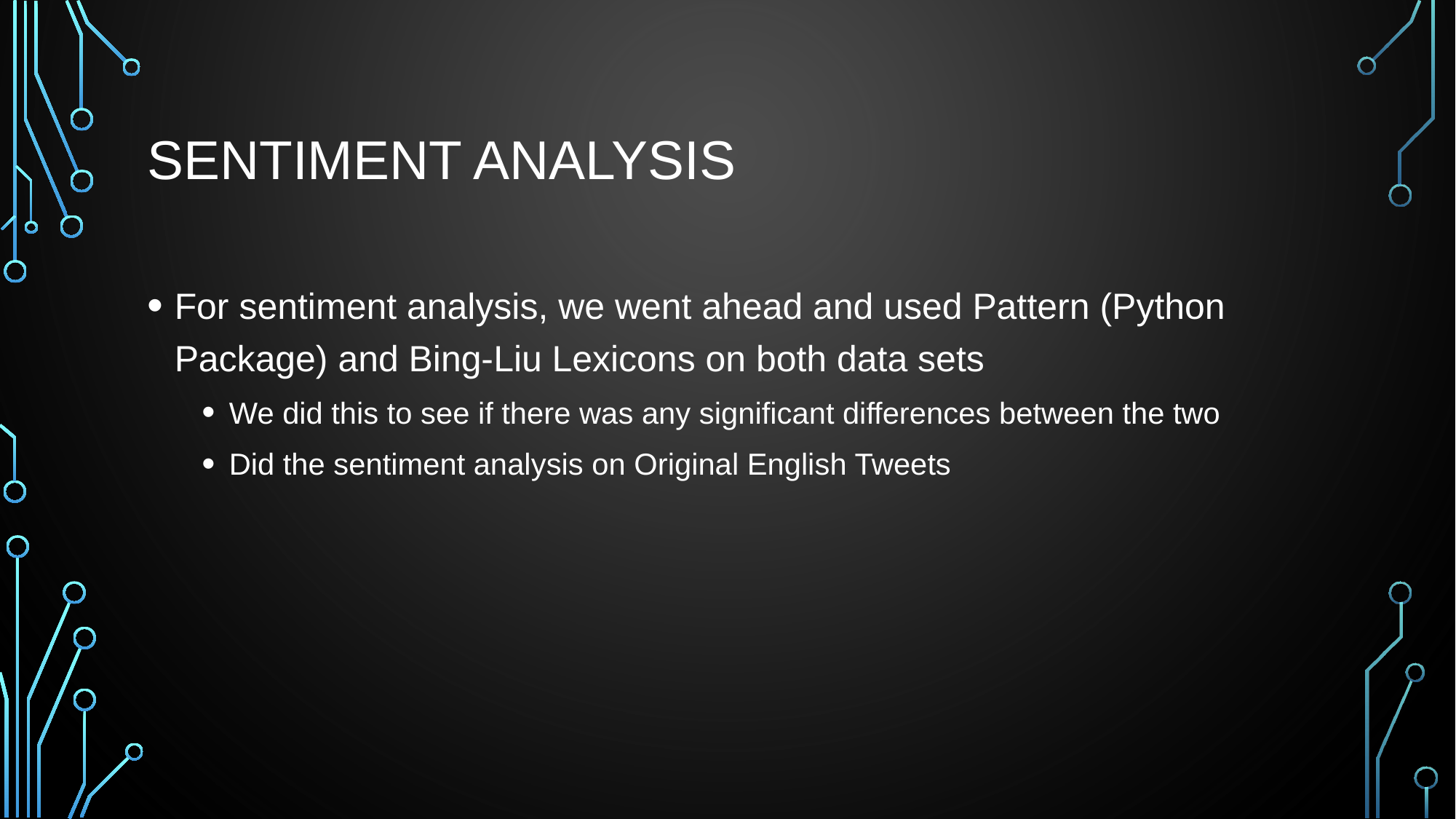

# Sentiment Analysis
For sentiment analysis, we went ahead and used Pattern (Python Package) and Bing-Liu Lexicons on both data sets
We did this to see if there was any significant differences between the two
Did the sentiment analysis on Original English Tweets